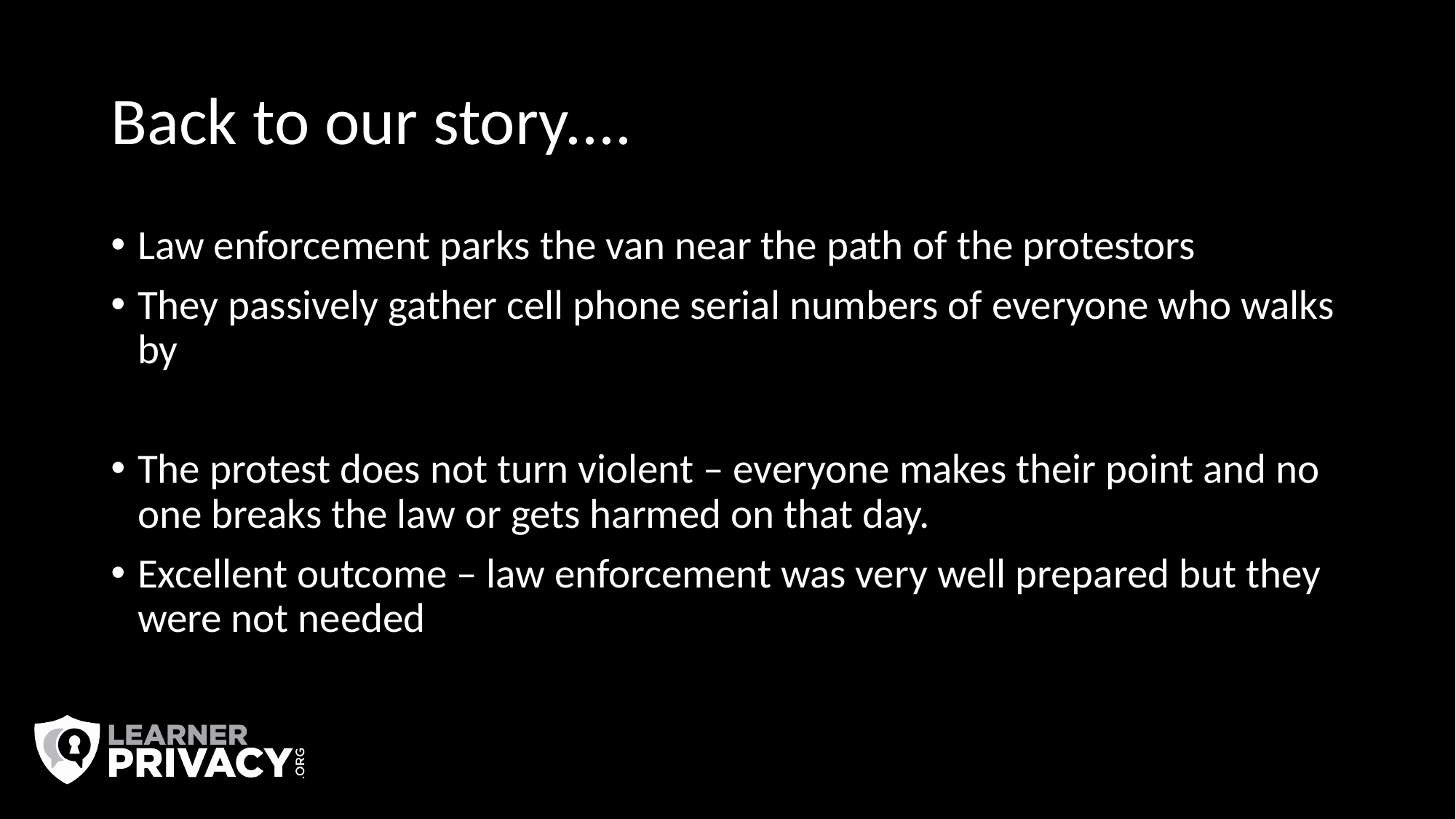

# Back to our story....
Law enforcement parks the van near the path of the protestors
They passively gather cell phone serial numbers of everyone who walks by

The protest does not turn violent – everyone makes their point and no one breaks the law or gets harmed on that day.
Excellent outcome – law enforcement was very well prepared but they were not needed